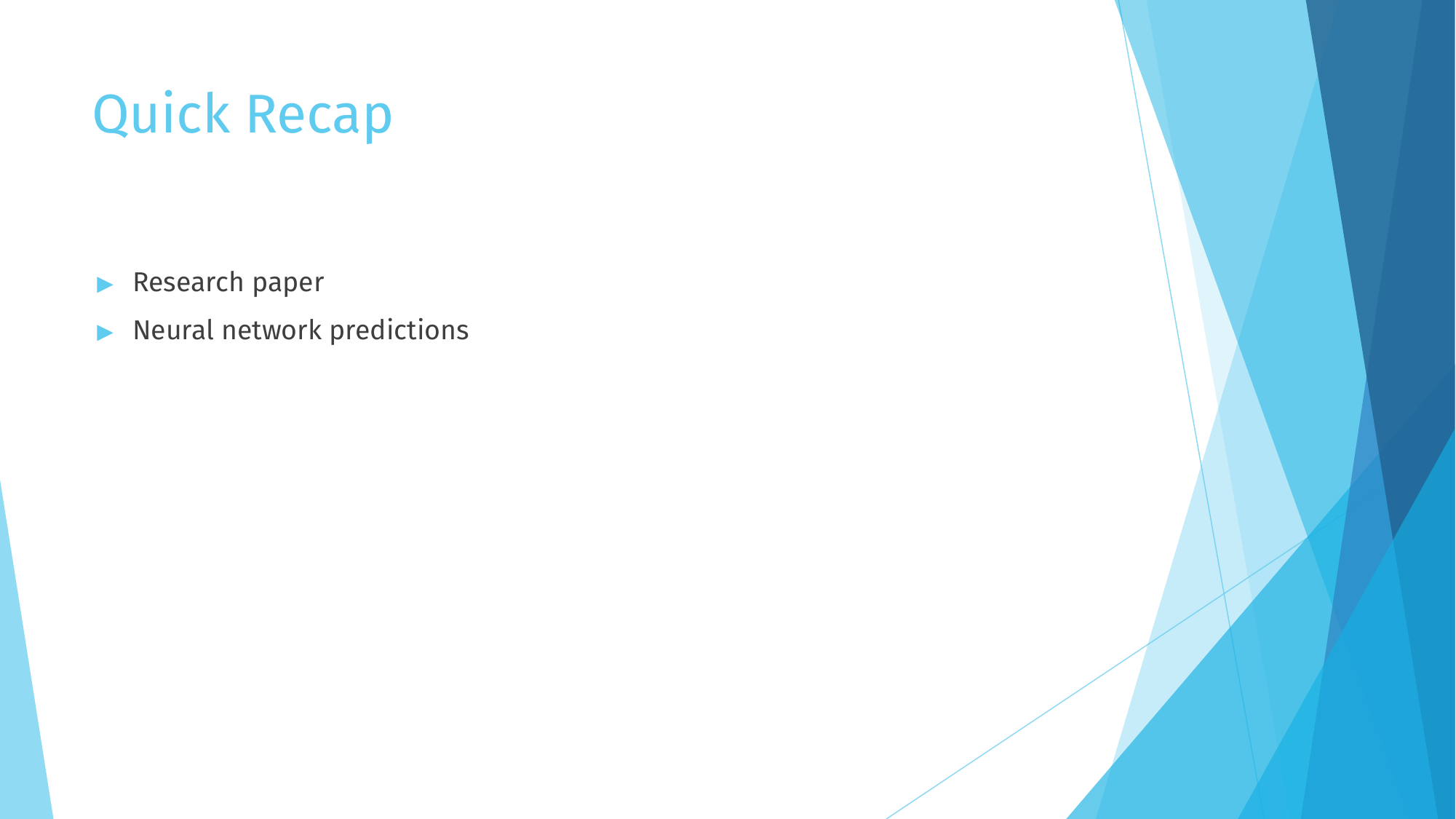

# Quick Recap
Research paper
Neural network predictions